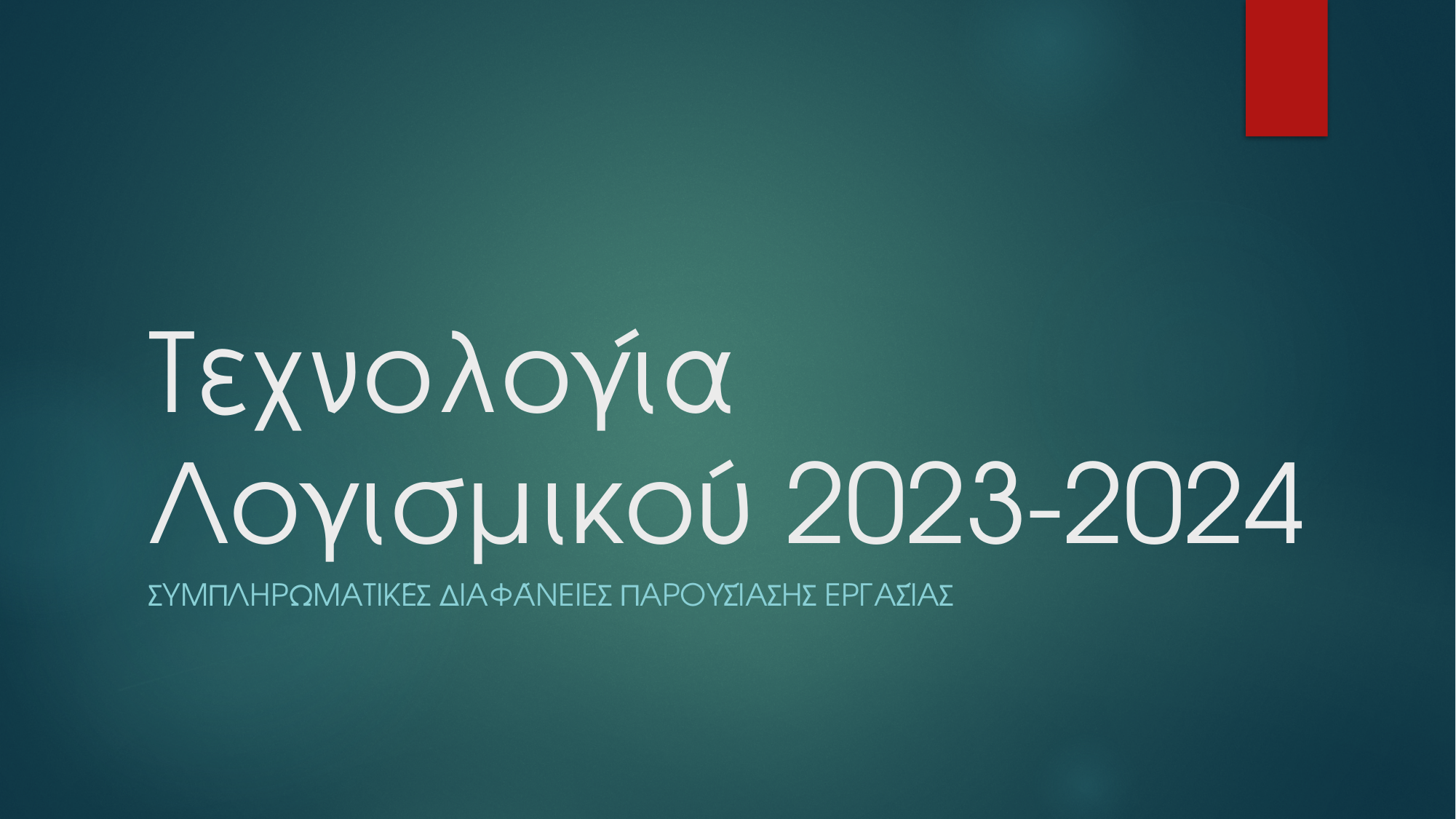

# Τεχνολογία Λογισμικού 2023-2024
Συμπληρωματικές Διαφάνειες Παρουσίασης Εργασίας